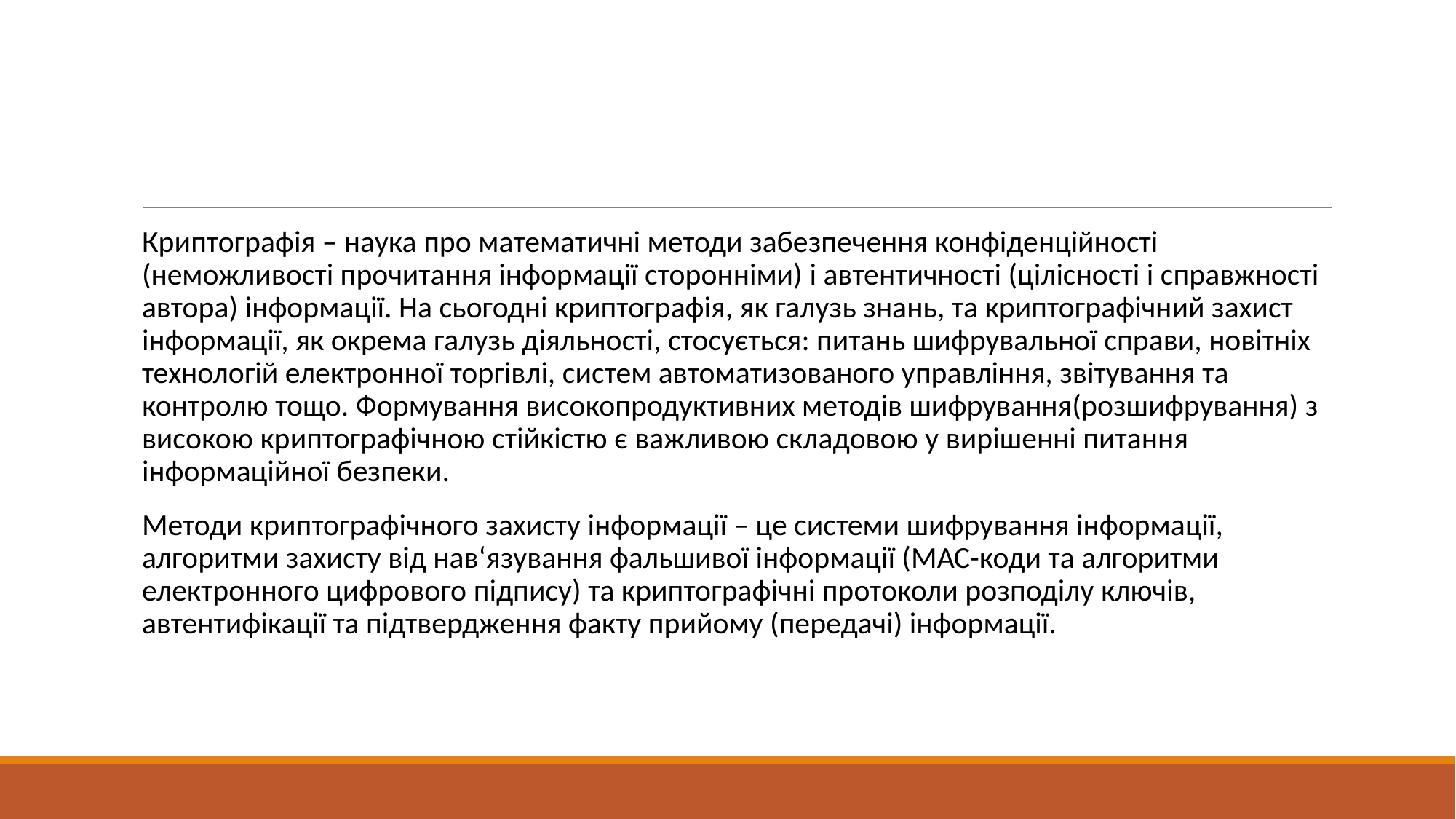

#
Криптографія – наука про математичні методи забезпечення конфіденційності (неможливості прочитання інформації сторонніми) і автентичності (цілісності і справжності автора) інформації. На сьогодні криптографія, як галузь знань, та криптографічний захист інформації, як окрема галузь діяльності, стосується: питань шифрувальної справи, новітніх технологій електронної торгівлі, систем автоматизованого управління, звітування та контролю тощо. Формування високопродуктивних методів шифрування(розшифрування) з високою криптографічною стійкістю є важливою складовою у вирішенні питання інформаційної безпеки.
Методи криптографічного захисту інформації – це системи шифрування інформації, алгоритми захисту від нав‘язування фальшивої інформації (МАС-коди та алгоритми електронного цифрового підпису) та криптографічні протоколи розподілу ключів, автентифікації та підтвердження факту прийому (передачі) інформації.